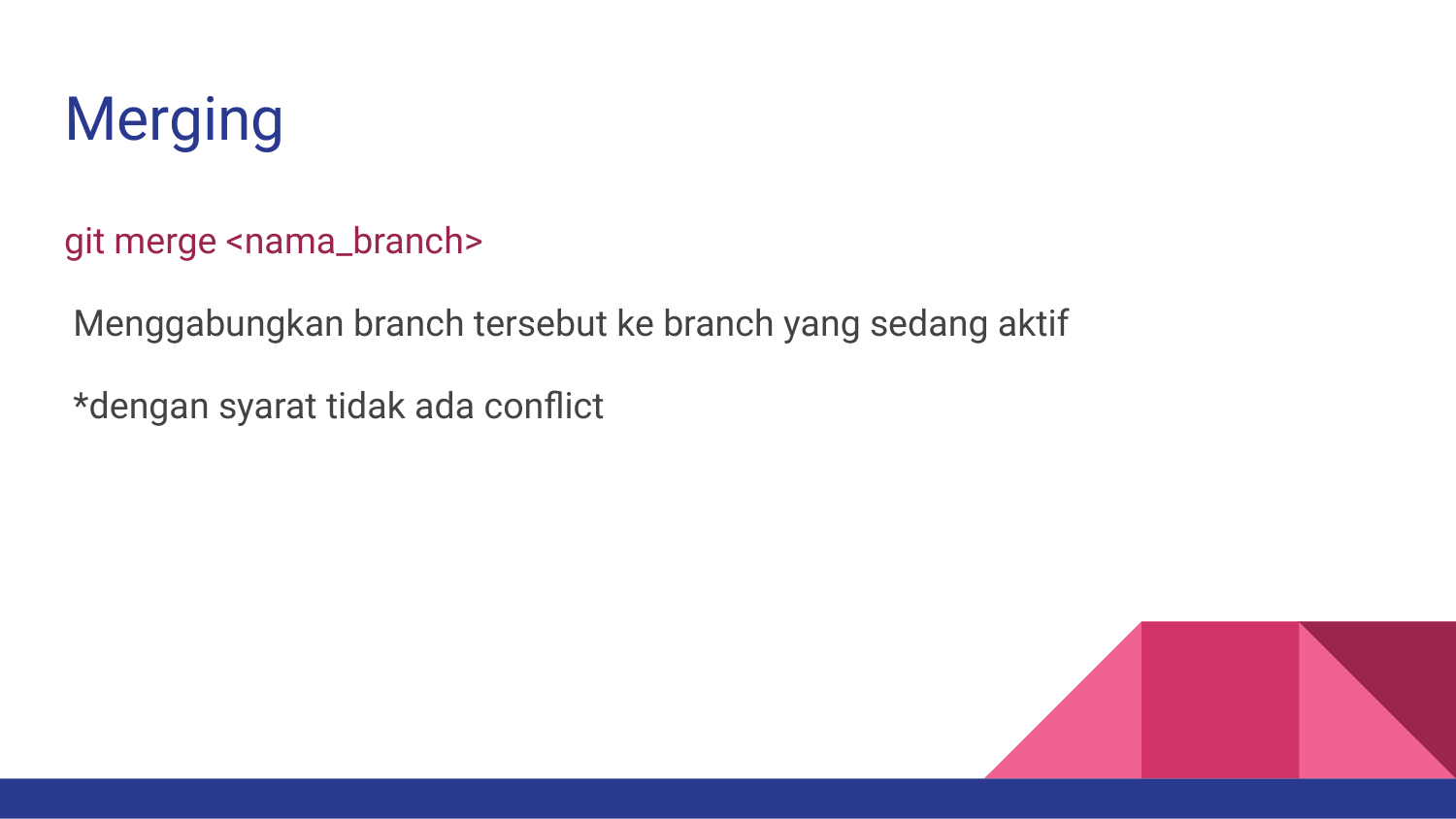

# Merging
git merge <nama_branch>
 Menggabungkan branch tersebut ke branch yang sedang aktif
 *dengan syarat tidak ada conflict